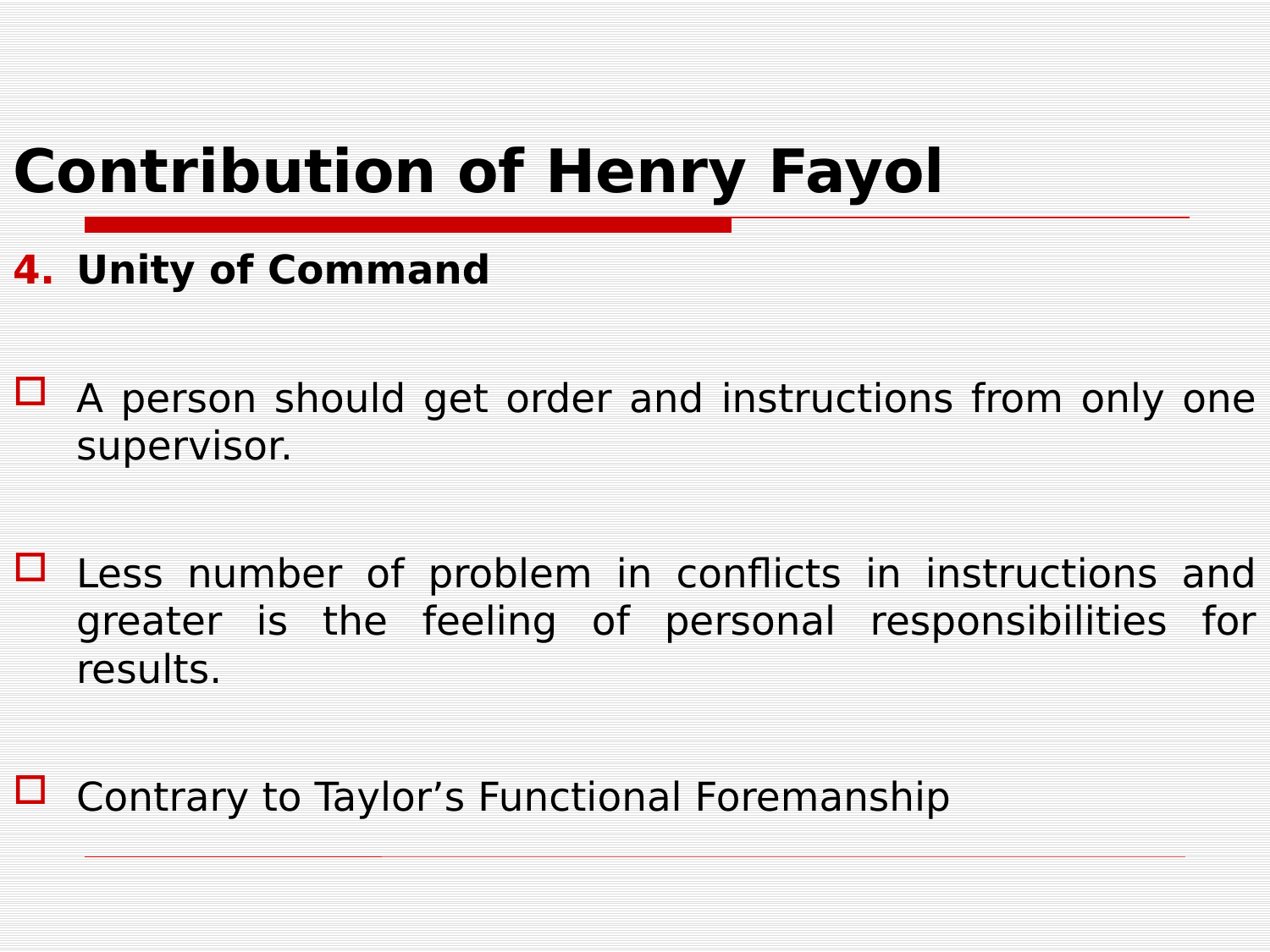

# Contribution of Henry Fayol
Unity of Command

A person should get order and instructions from only one supervisor.

Less number of problem in conflicts in instructions and greater is the feeling of personal responsibilities for results.

Contrary to Taylor’s Functional Foremanship